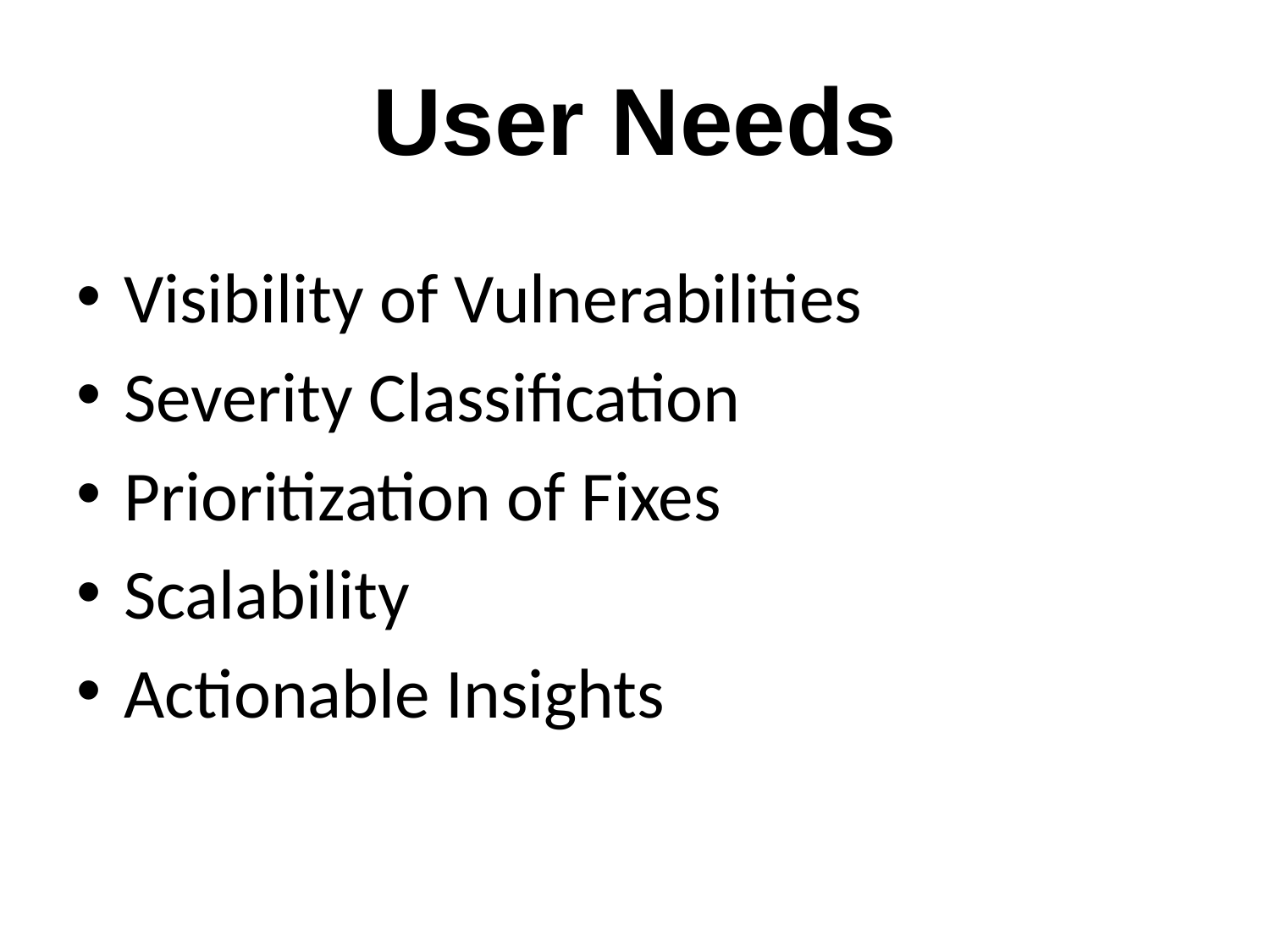

# User Needs
Visibility of Vulnerabilities
Severity Classification
Prioritization of Fixes
Scalability
Actionable Insights